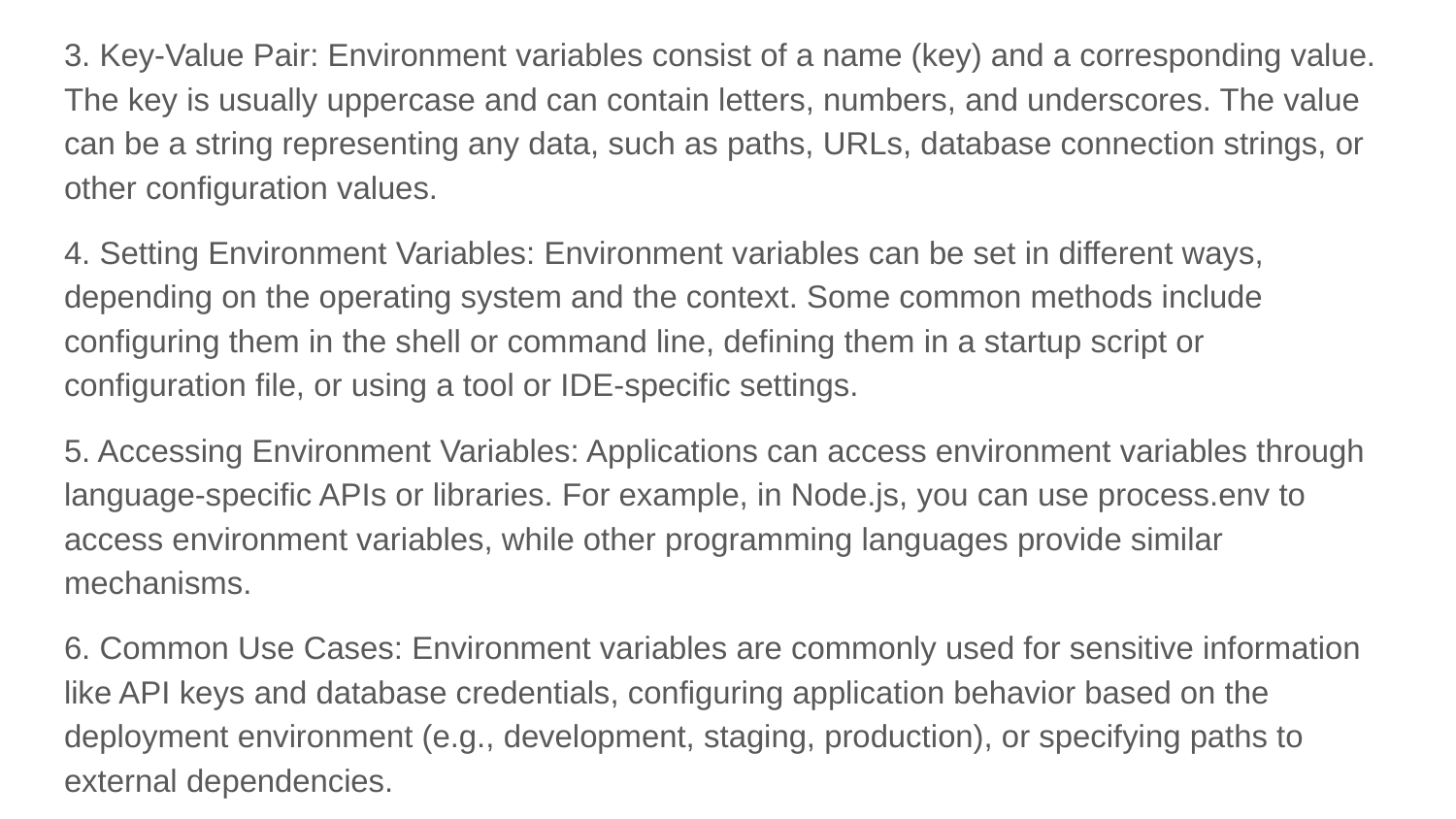

3. Key-Value Pair: Environment variables consist of a name (key) and a corresponding value. The key is usually uppercase and can contain letters, numbers, and underscores. The value can be a string representing any data, such as paths, URLs, database connection strings, or other configuration values.
4. Setting Environment Variables: Environment variables can be set in different ways, depending on the operating system and the context. Some common methods include configuring them in the shell or command line, defining them in a startup script or configuration file, or using a tool or IDE-specific settings.
5. Accessing Environment Variables: Applications can access environment variables through language-specific APIs or libraries. For example, in Node.js, you can use process.env to access environment variables, while other programming languages provide similar mechanisms.
6. Common Use Cases: Environment variables are commonly used for sensitive information like API keys and database credentials, configuring application behavior based on the deployment environment (e.g., development, staging, production), or specifying paths to external dependencies.